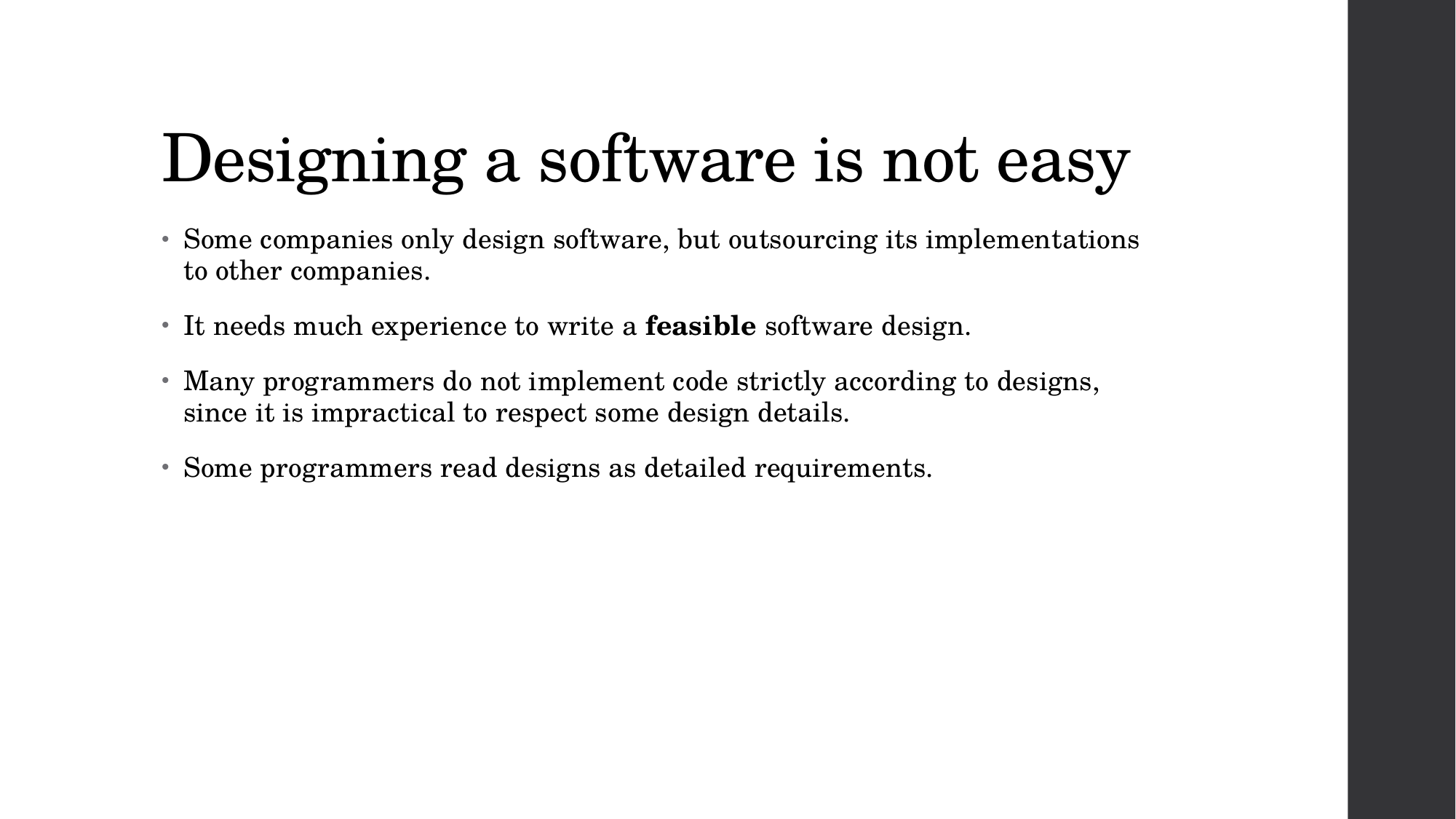

# Designing a software is not easy
Some companies only design software, but outsourcing its implementations to other companies.
It needs much experience to write a feasible software design.
Many programmers do not implement code strictly according to designs, since it is impractical to respect some design details.
Some programmers read designs as detailed requirements.